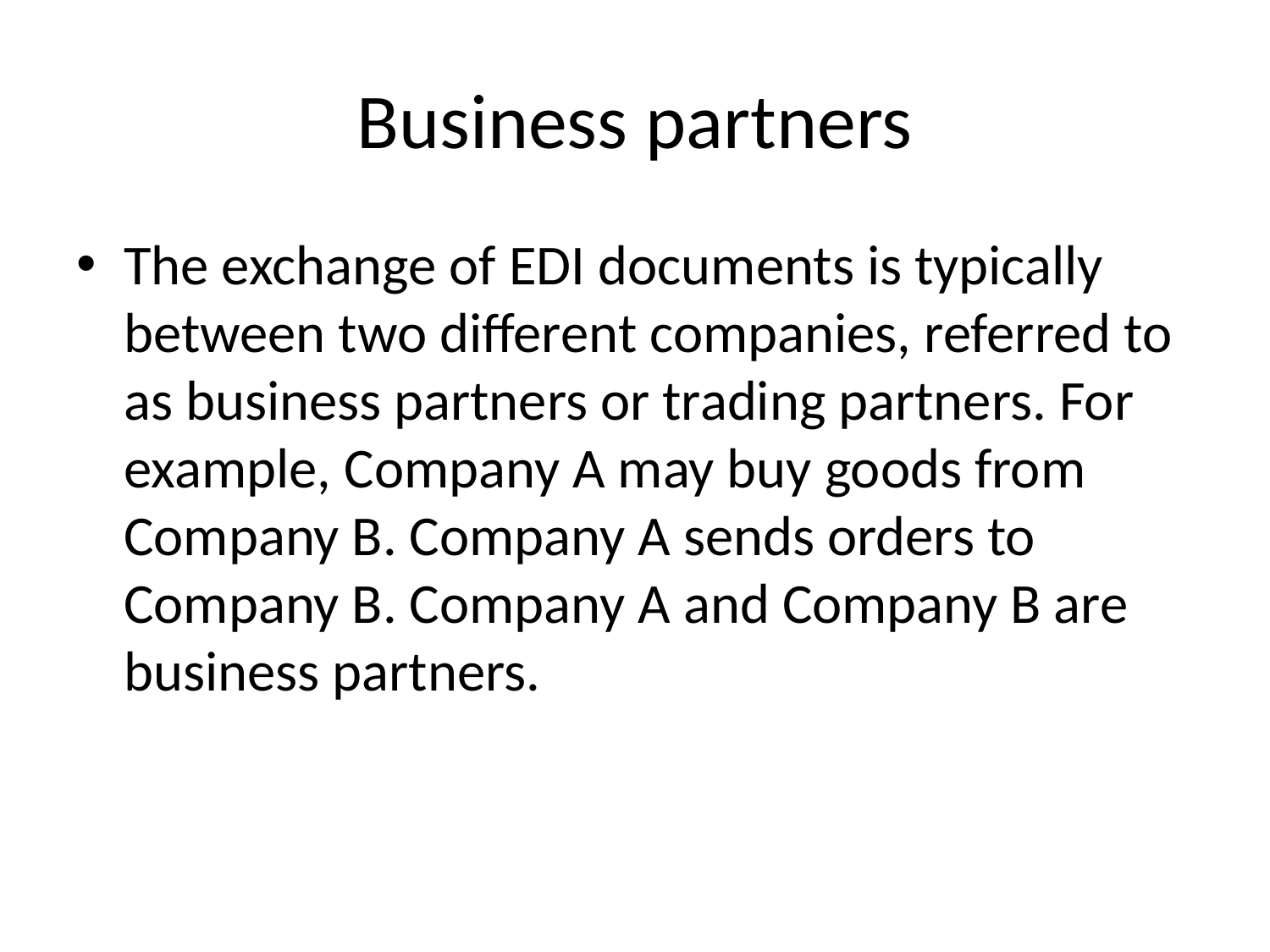

# Business partners
The exchange of EDI documents is typically between two different companies, referred to as business partners or trading partners. For example, Company A may buy goods from Company B. Company A sends orders to Company B. Company A and Company B are business partners.